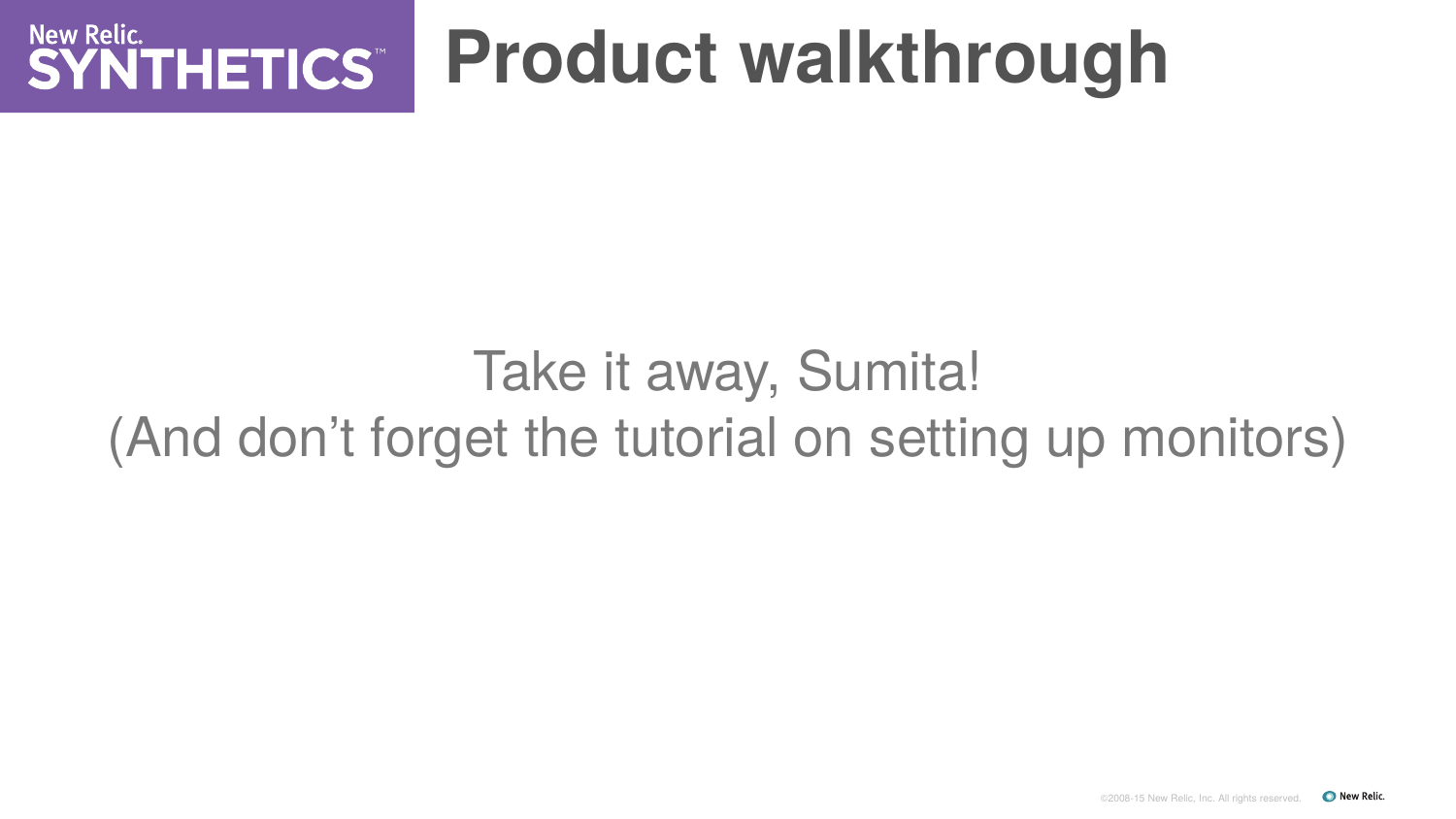

Product walkthrough

Take it away, Sumita!
(And don’t forget the tutorial on setting up monitors)